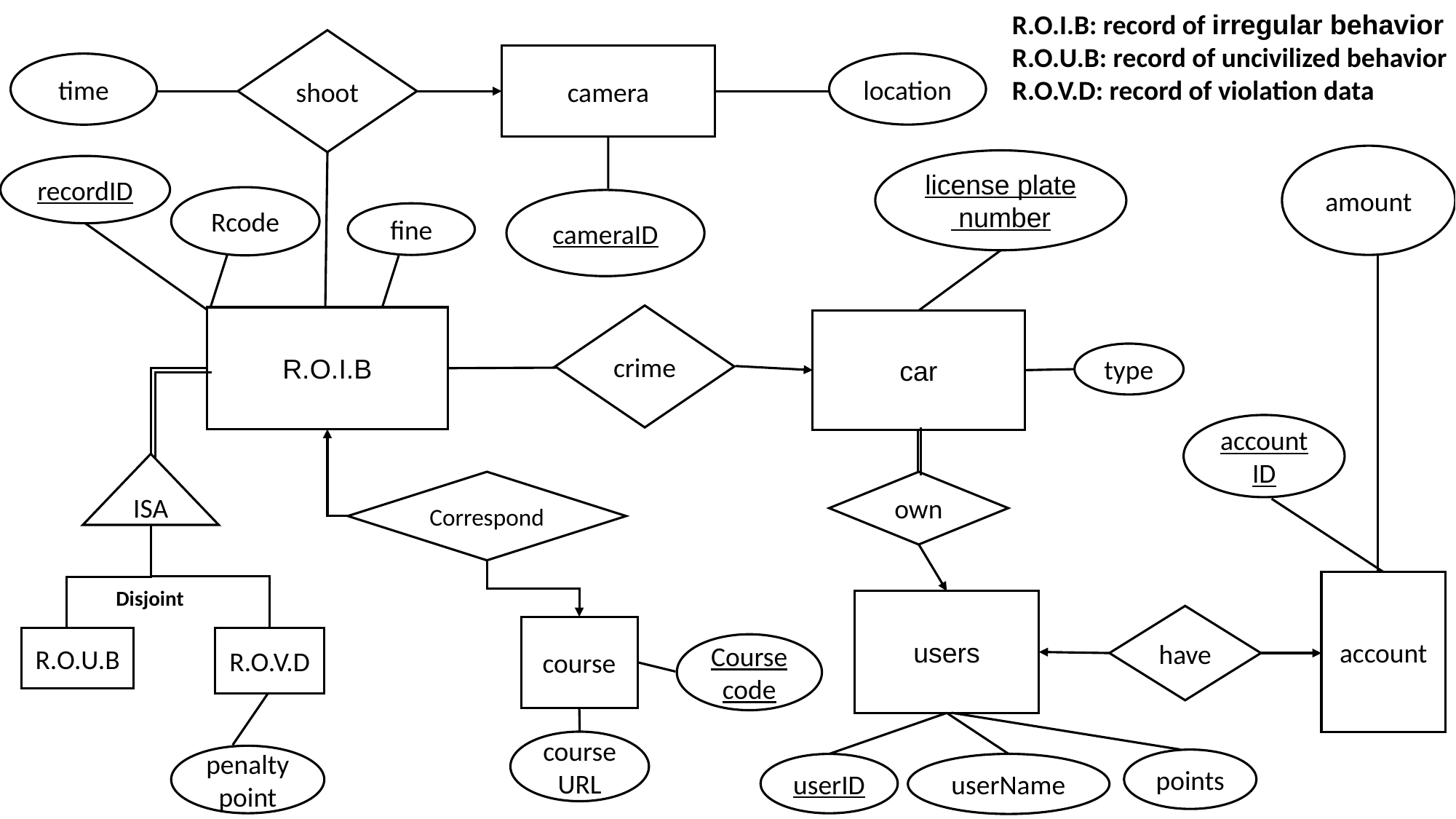

R.O.I.B: record of irregular behavior
R.O.U.B: record of uncivilized behavior
R.O.V.D: record of violation data
shoot
camera
location
time
amount
license plate number
recordID
Rcode
cameraID
fine
crime
R.O.I.B
car
type
accountID
ISA
Correspond
own
account
Disjoint
users
have
course
R.O.U.B
R.O.V.D
Coursecode
courseURL
penalty point
points
userID
userName